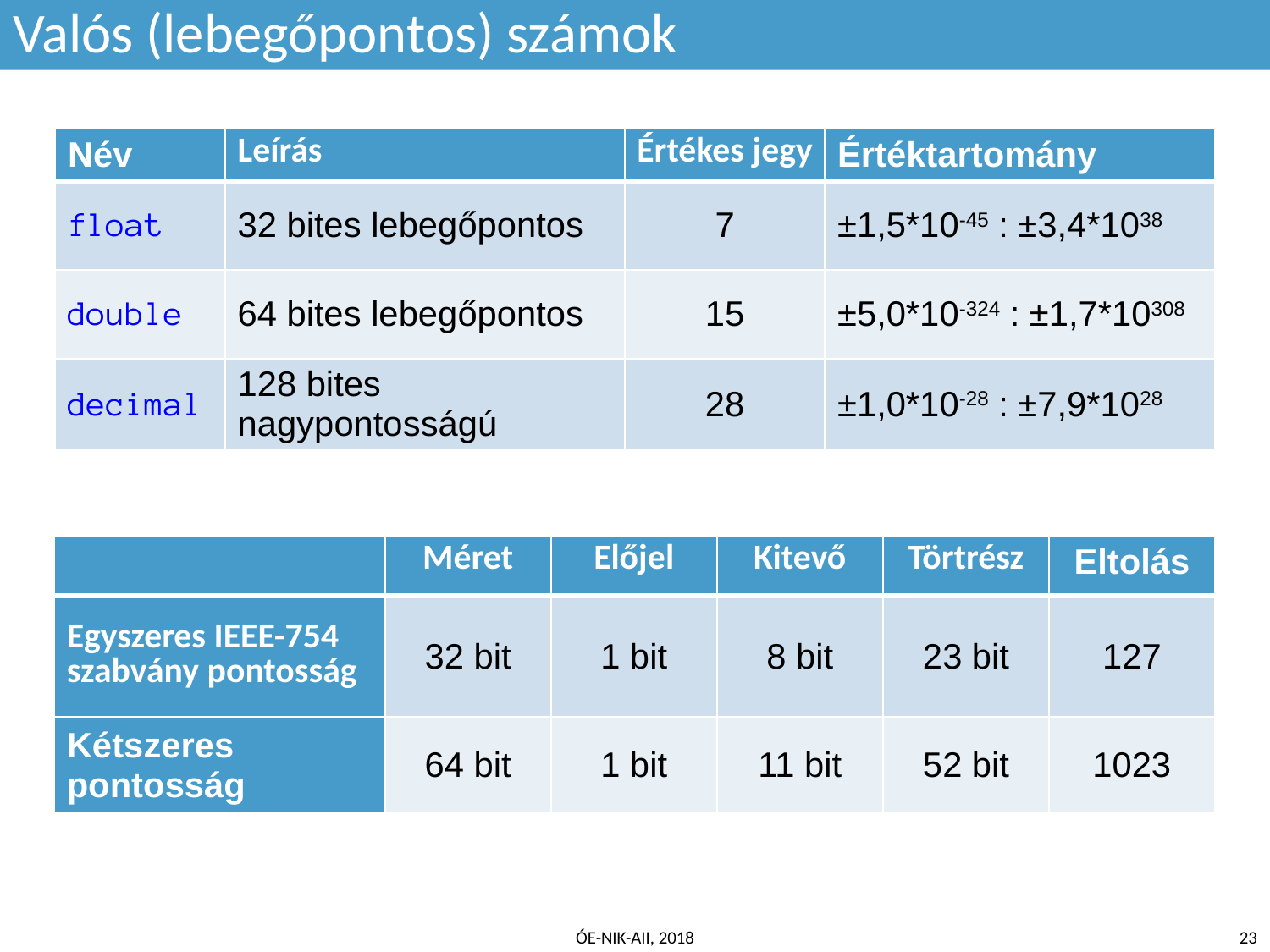

# Valós (lebegőpontos) számok
| Név | Leírás | Értékes jegy | Értéktartomány |
| --- | --- | --- | --- |
| float | 32 bites lebegőpontos | 7 | ±1,5\*10-45 : ±3,4\*1038 |
| double | 64 bites lebegőpontos | 15 | ±5,0\*10-324 : ±1,7\*10308 |
| decimal | 128 bites nagypontosságú | 28 | ±1,0\*10-28 : ±7,9\*1028 |
|  | Méret | Előjel | Kitevő | Törtrész | Eltolás |
| --- | --- | --- | --- | --- | --- |
| Egyszeres IEEE-754 szabvány pontosság | 32 bit | 1 bit | 8 bit | 23 bit | 127 |
| Kétszeres pontosság | 64 bit | 1 bit | 11 bit | 52 bit | 1023 |
ÓE-NIK-AII, 2018
23